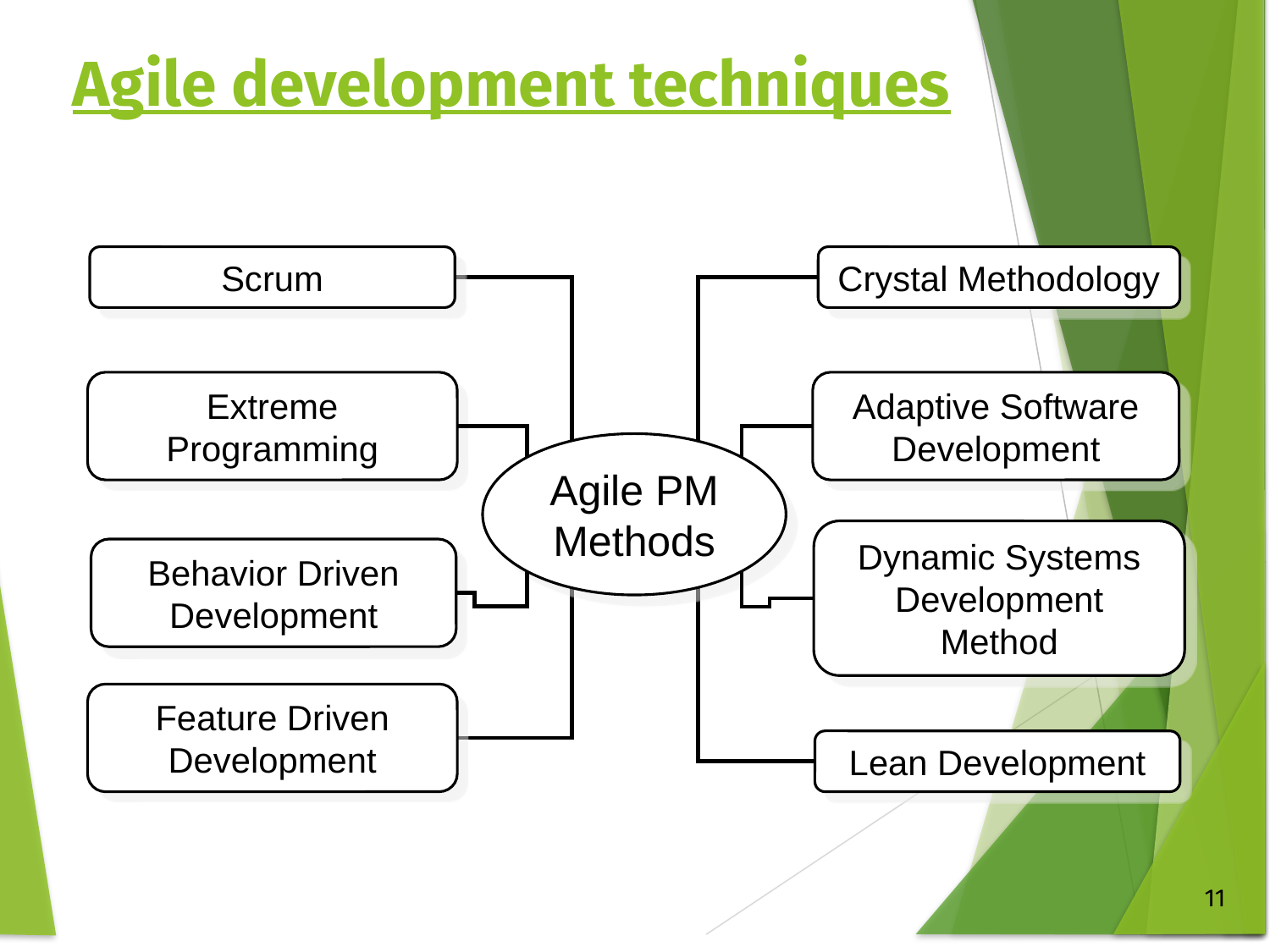

# Agile development techniques
Scrum
Crystal Methodology
Extreme
Programming
Adaptive Software Development
Agile PM Methods

Dynamic Systems Development Method
Behavior Driven Development
Feature Driven Development
Lean Development
11